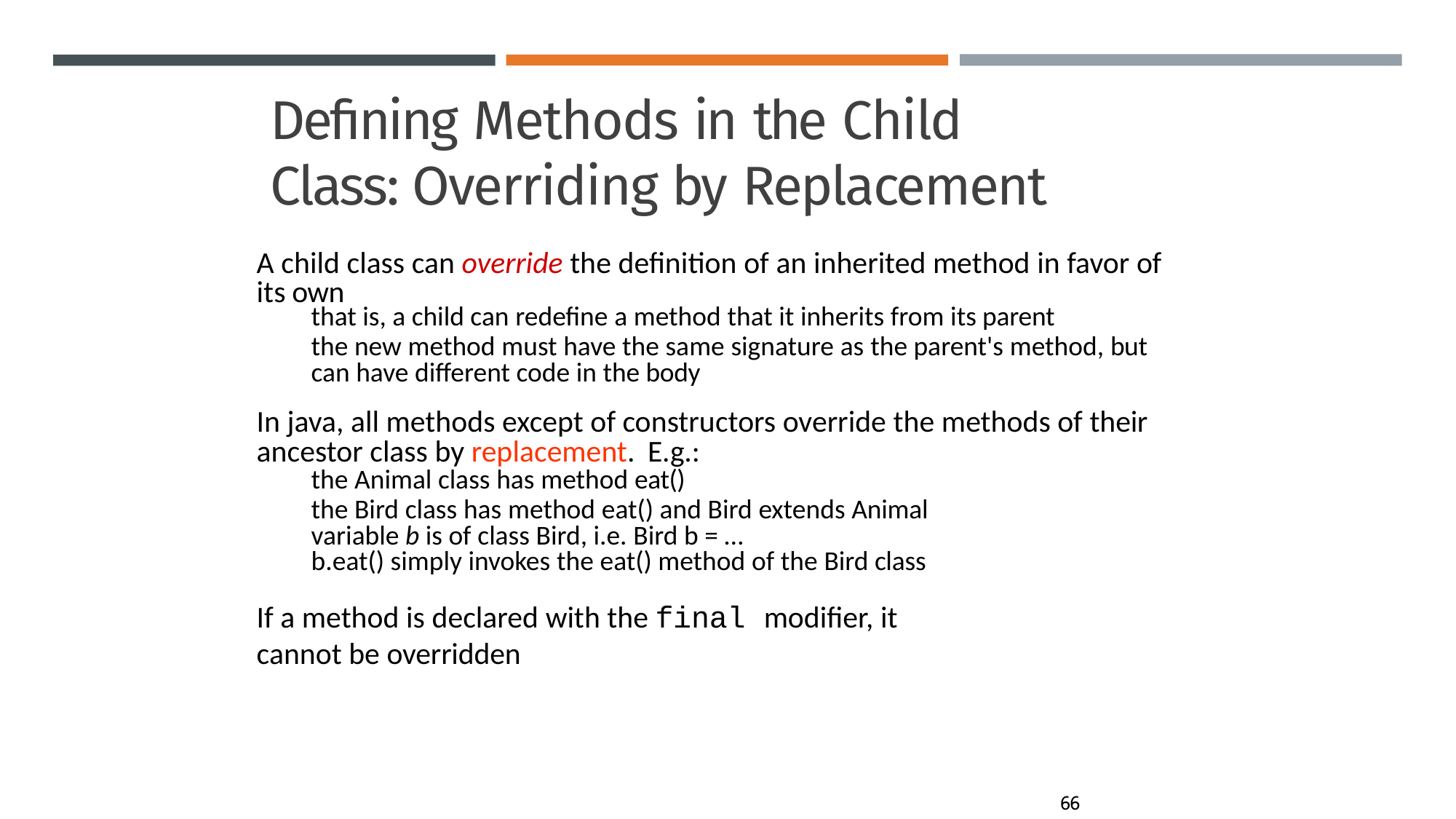

# Defining Methods in the Child Class: Overriding by Replacement
A child class can override the definition of an inherited method in favor of its own
that is, a child can redefine a method that it inherits from its parent
the new method must have the same signature as the parent's method, but can have different code in the body
In java, all methods except of constructors override the methods of their
ancestor class by replacement. E.g.:
the Animal class has method eat()
the Bird class has method eat() and Bird extends Animal variable b is of class Bird, i.e. Bird b = …
b.eat() simply invokes the eat() method of the Bird class
If a method is declared with the final modifier, it cannot be overridden
66